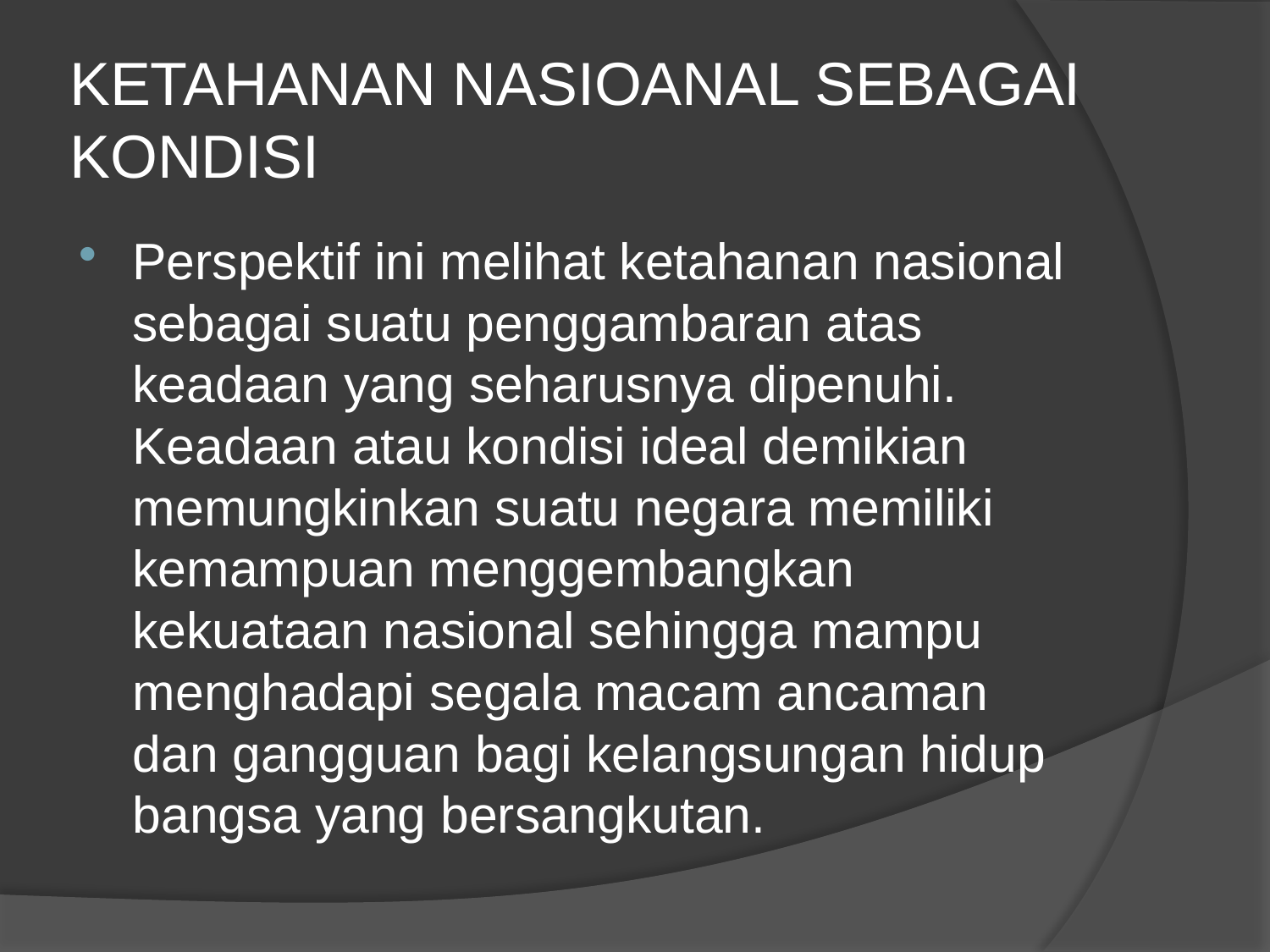

# KETAHANAN NASIOANAL SEBAGAI KONDISI
Perspektif ini melihat ketahanan nasional sebagai suatu penggambaran atas keadaan yang seharusnya dipenuhi. Keadaan atau kondisi ideal demikian memungkinkan suatu negara memiliki kemampuan menggembangkan kekuataan nasional sehingga mampu menghadapi segala macam ancaman dan gangguan bagi kelangsungan hidup bangsa yang bersangkutan.